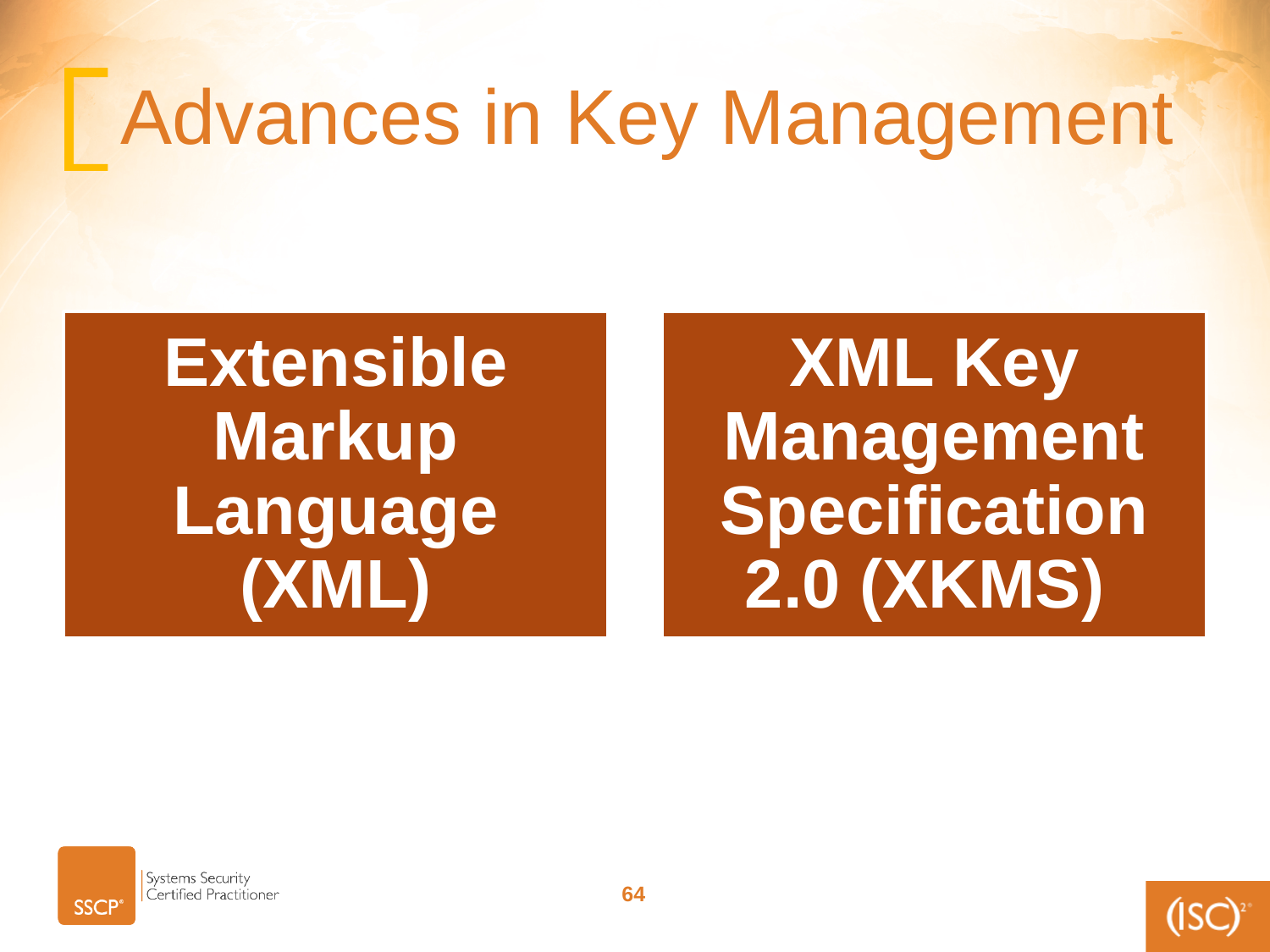

# Advances in Key Management
Extensible Markup Language (XML)
XML Key Management Specification 2.0 (XKMS)